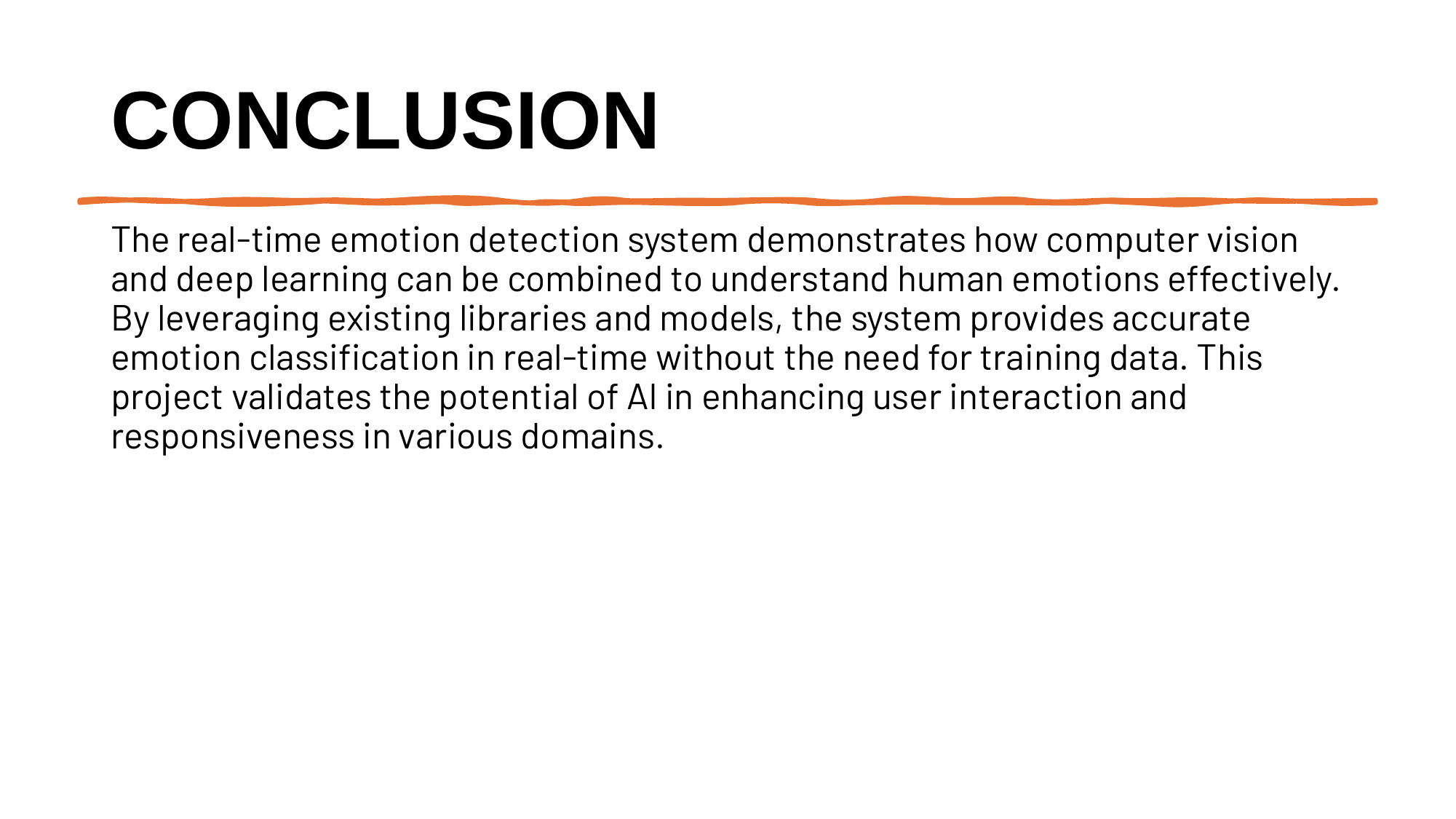

# Conclusion

The real-time emotion detection system demonstrates how computer vision and deep learning can be combined to understand human emotions effectively. By leveraging existing libraries and models, the system provides accurate emotion classification in real-time without the need for training data. This project validates the potential of AI in enhancing user interaction and responsiveness in various domains.